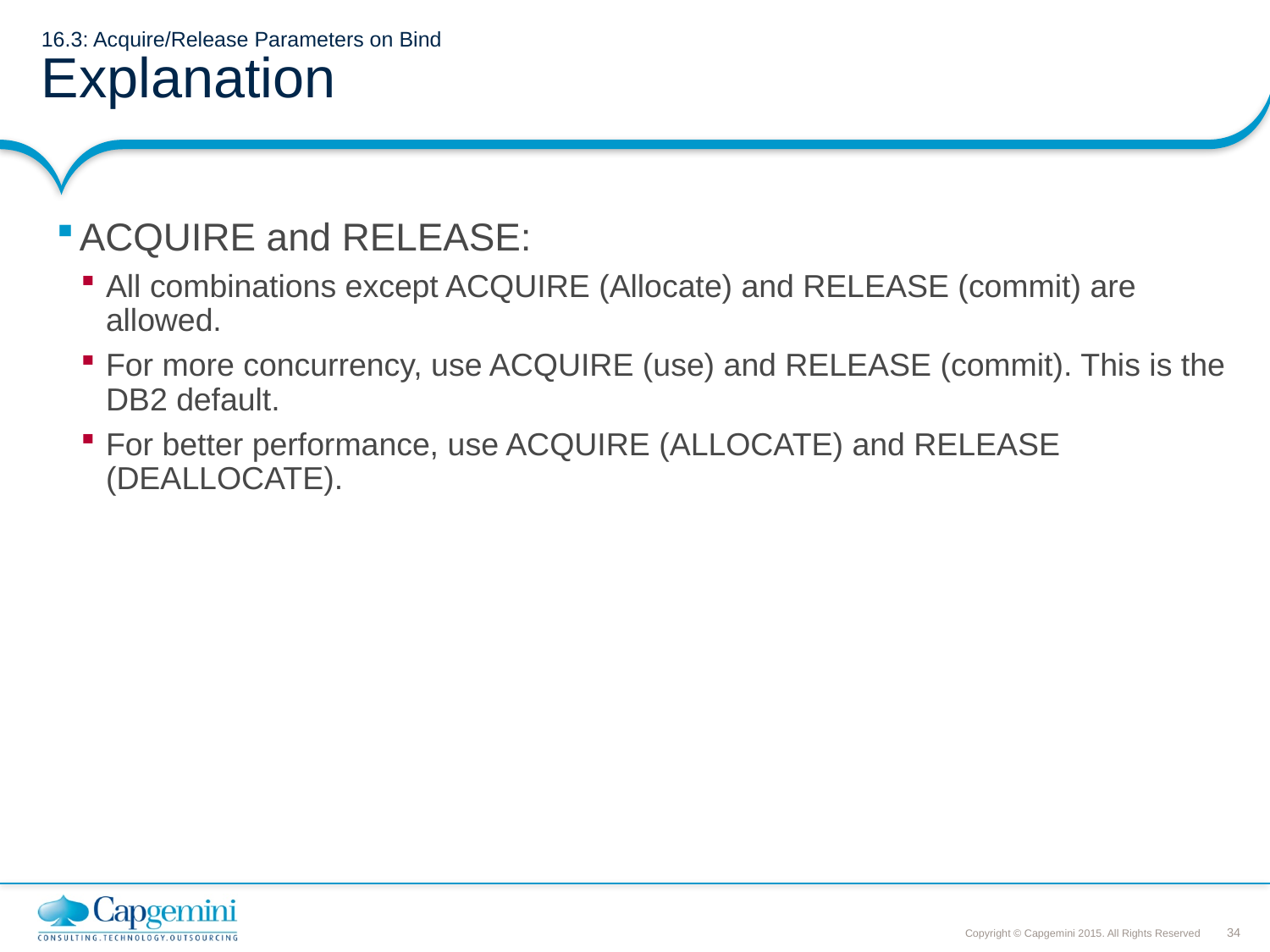

# 16.3: Acquire/Release Parameters on Bind Explanation
ACQUIRE and RELEASE:
All combinations except ACQUIRE (Allocate) and RELEASE (commit) are allowed.
For more concurrency, use ACQUIRE (use) and RELEASE (commit). This is the DB2 default.
For better performance, use ACQUIRE (ALLOCATE) and RELEASE (DEALLOCATE).